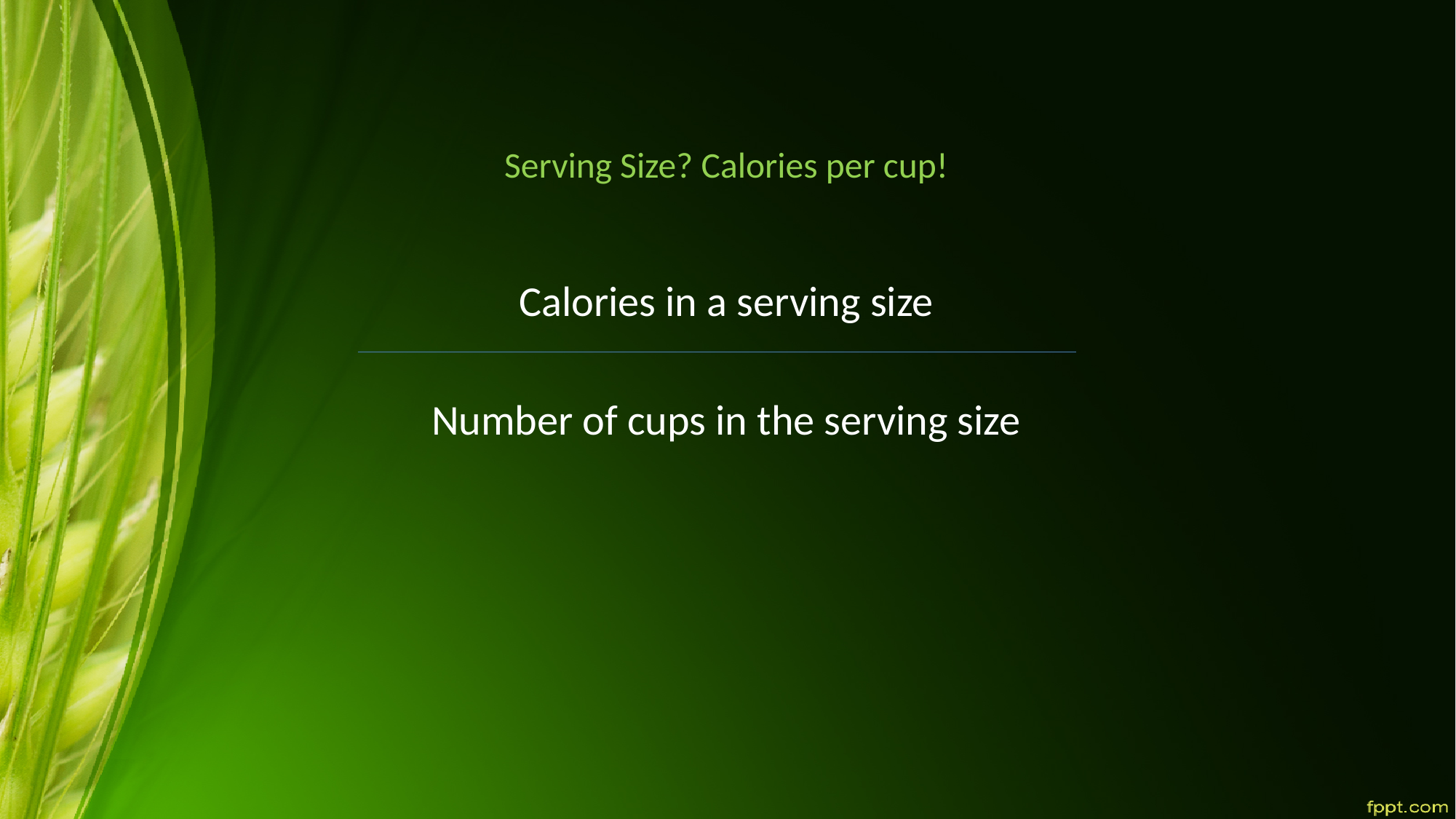

# Serving Size? Calories per cup!

Calories in a serving size

Number of cups in the serving size